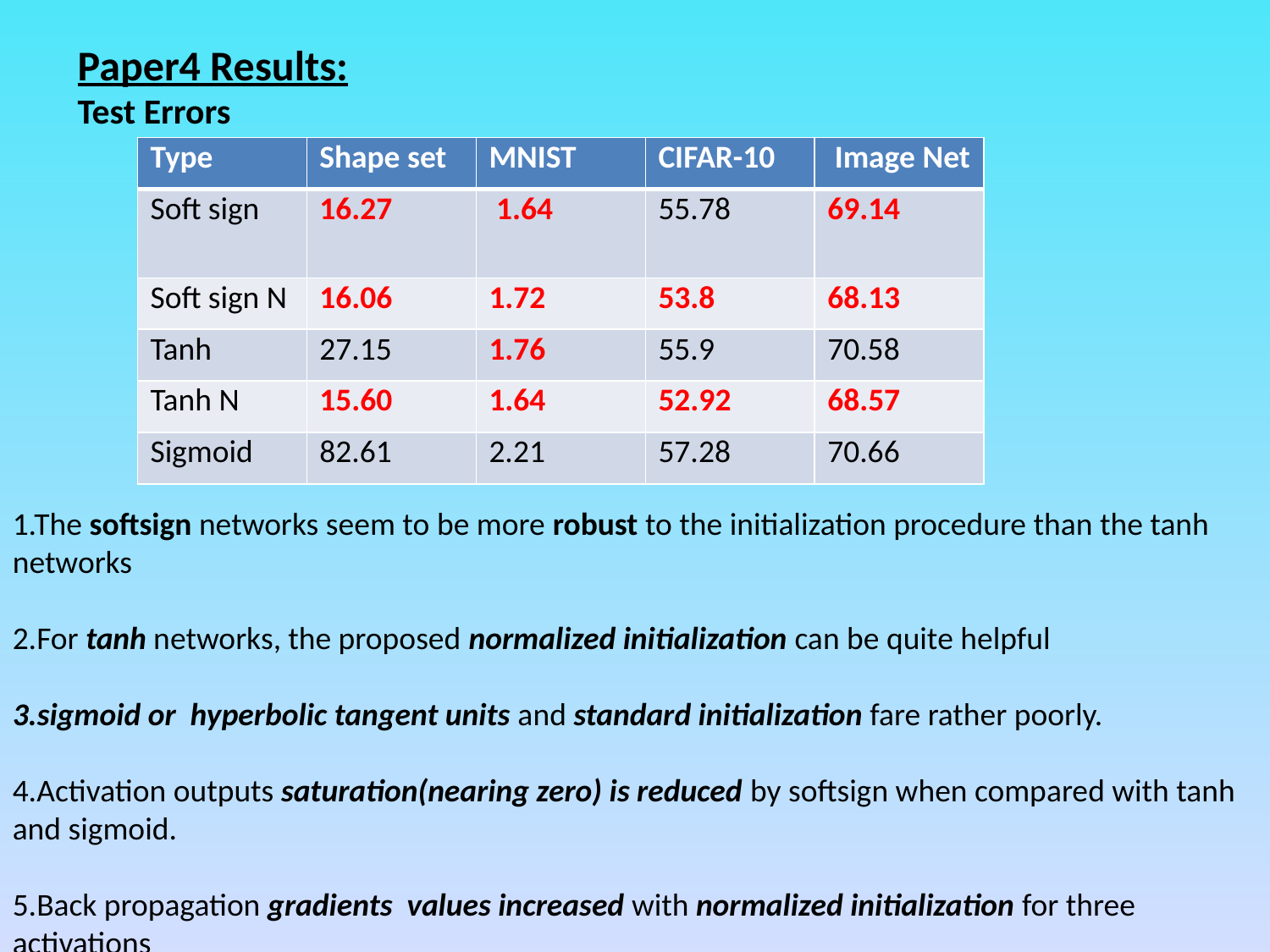

Paper4 Results:
Test Errors
| Type | Shape set | MNIST | CIFAR-10 | Image Net |
| --- | --- | --- | --- | --- |
| Soft sign | 16.27 | 1.64 | 55.78 | 69.14 |
| Soft sign N | 16.06 | 1.72 | 53.8 | 68.13 |
| Tanh | 27.15 | 1.76 | 55.9 | 70.58 |
| Tanh N | 15.60 | 1.64 | 52.92 | 68.57 |
| Sigmoid | 82.61 | 2.21 | 57.28 | 70.66 |
1.The softsign networks seem to be more robust to the initialization procedure than the tanh networks

2.For tanh networks, the proposed normalized initialization can be quite helpful

3.sigmoid or  hyperbolic tangent units and standard initialization fare rather poorly.

4.Activation outputs saturation(nearing zero) is reduced by softsign when compared with tanh and sigmoid.

5.Back propagation gradients  values increased with normalized initialization for three activations